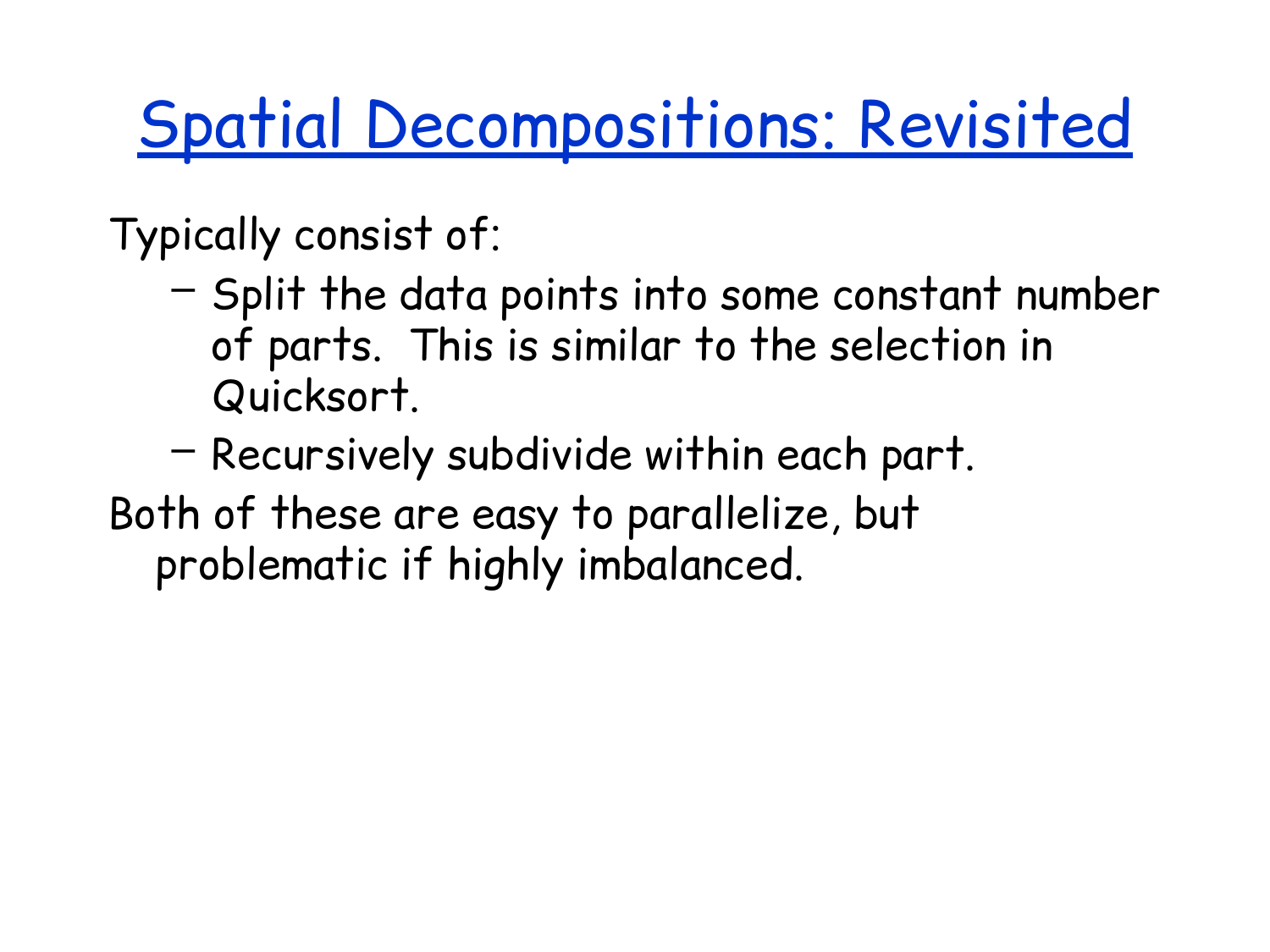

# Spatial Decompositions: Revisited
Typically consist of:
Split the data points into some constant number of parts.  This is similar to the selection in Quicksort.
Recursively subdivide within each part.
Both of these are easy to parallelize, but problematic if highly imbalanced.